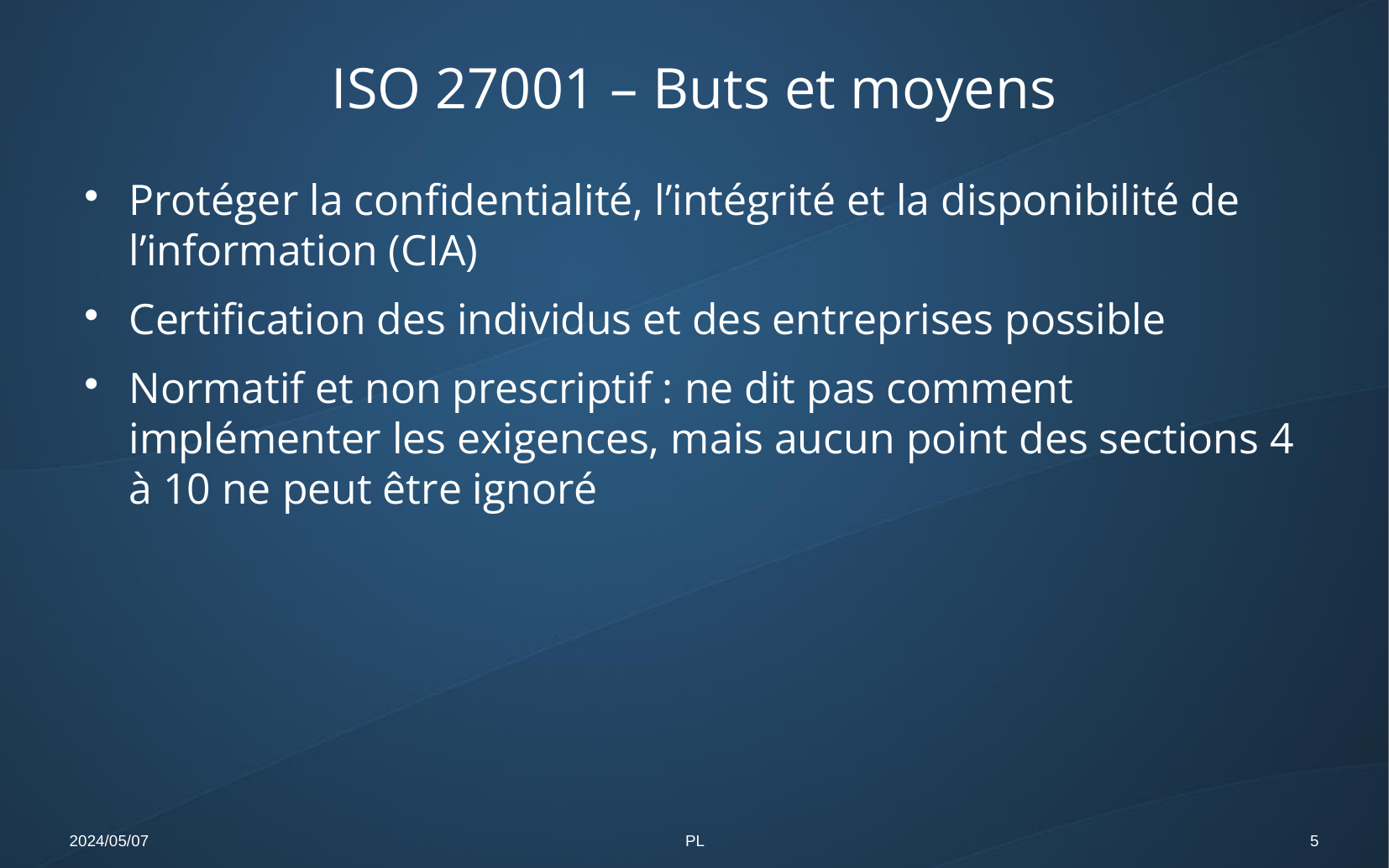

ISO 27001 – Buts et moyens
Protéger la confidentialité, l’intégrité et la disponibilité de l’information (CIA)
Certification des individus et des entreprises possible
Normatif et non prescriptif : ne dit pas comment implémenter les exigences, mais aucun point des sections 4 à 10 ne peut être ignoré
2024/05/07
PL
5